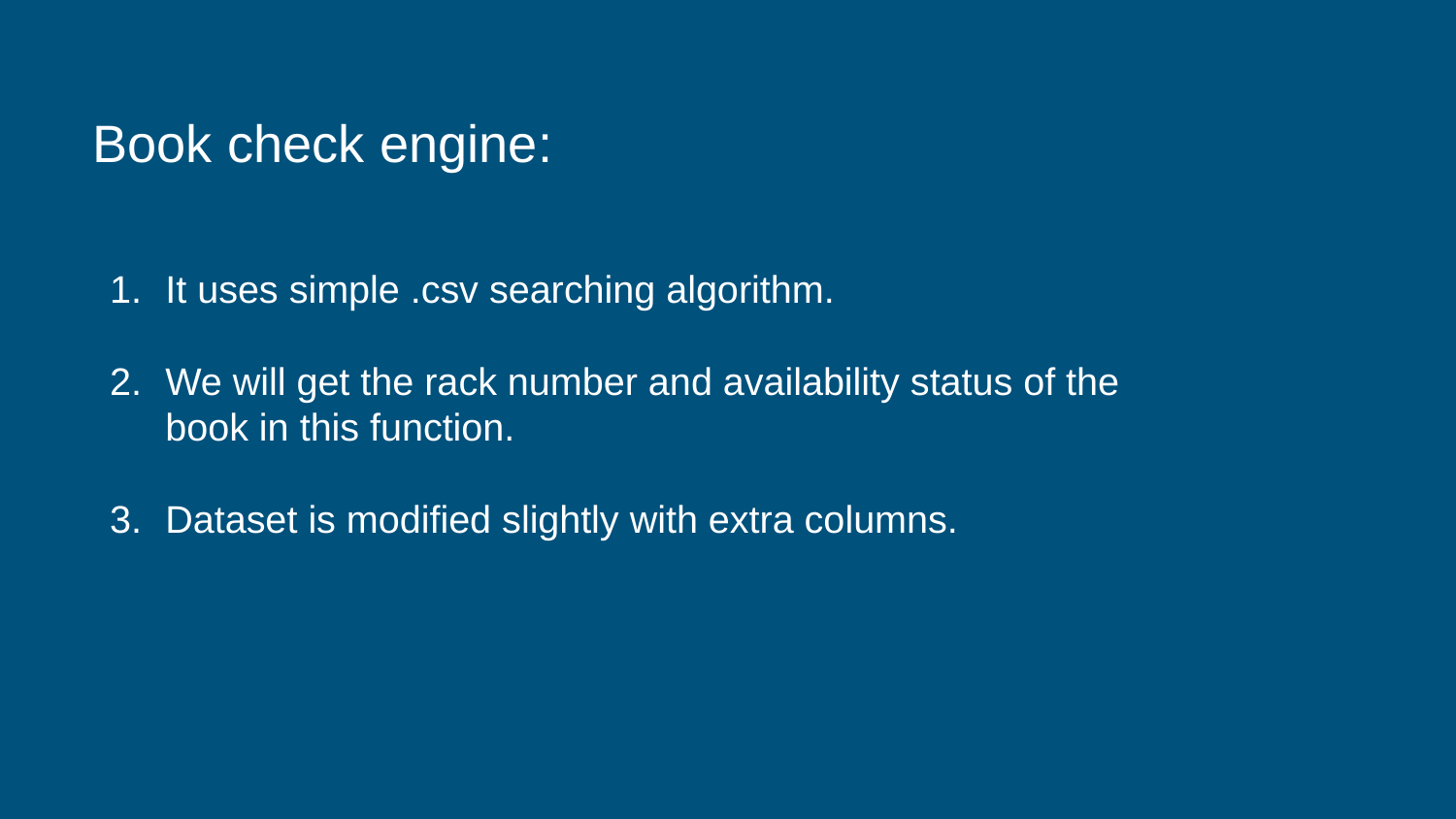

# Book check engine:

It uses simple .csv searching algorithm.

We will get the rack number and availability status of the book in this function.

Dataset is modified slightly with extra columns.